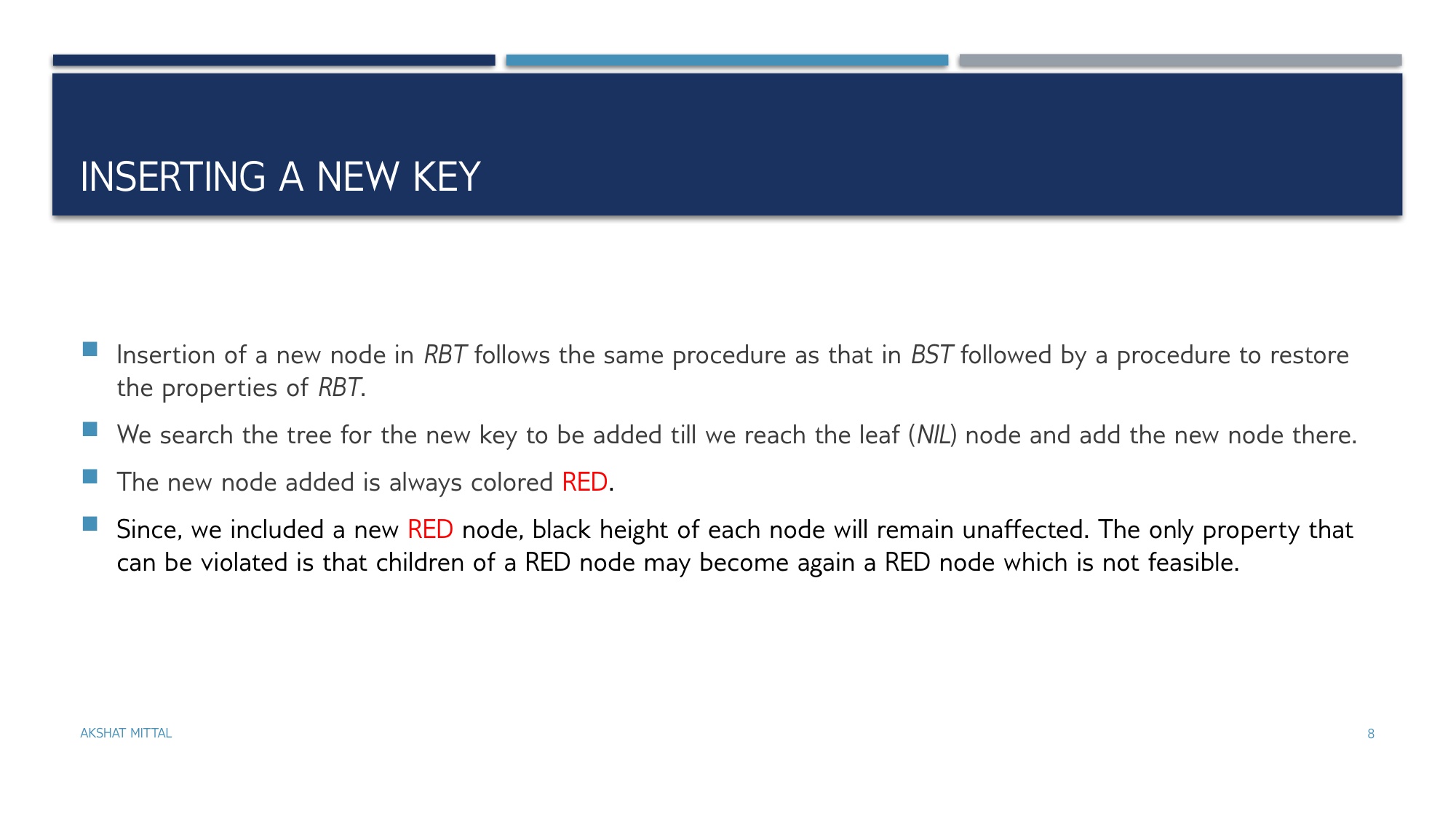

# Inserting a new key
Insertion of a new node in RBT follows the same procedure as that in BST followed by a procedure to restore the properties of RBT.
We search the tree for the new key to be added till we reach the leaf (NIL) node and add the new node there.
The new node added is always colored RED.
Since, we included a new RED node, black height of each node will remain unaffected. The only property that can be violated is that children of a RED node may become again a RED node which is not feasible.

Akshat Mittal
8